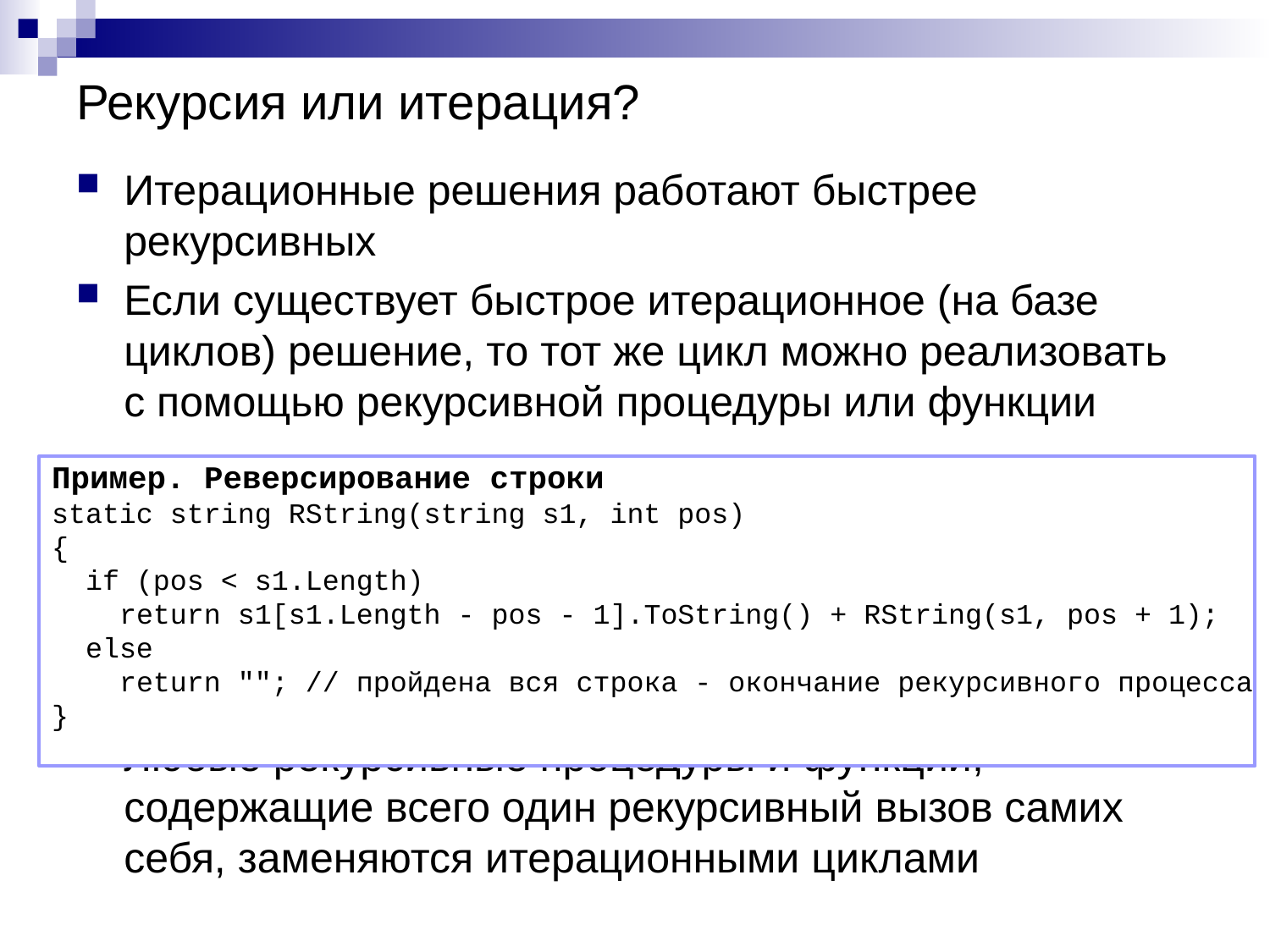

# Рекурсия или итерация?
Итерационные решения работают быстрее рекурсивных
Если существует быстрое итерационное (на базе циклов) решение, то тот же цикл можно реализовать с помощью рекурсивной процедуры или функции

Пример. Реверсирование строки с помощью рекурсии

Любые рекурсивные процедуры и функции, содержащие всего один рекурсивный вызов самих себя, заменяются итерационными циклами
Пример. Реверсирование строки
static string RString(string s1, int pos)
{
  if (pos < s1.Length)
    return s1[s1.Length - pos - 1].ToString() + RString(s1, pos + 1);
  else
    return ""; // пройдена вся строка - окончание рекурсивного процесса
}